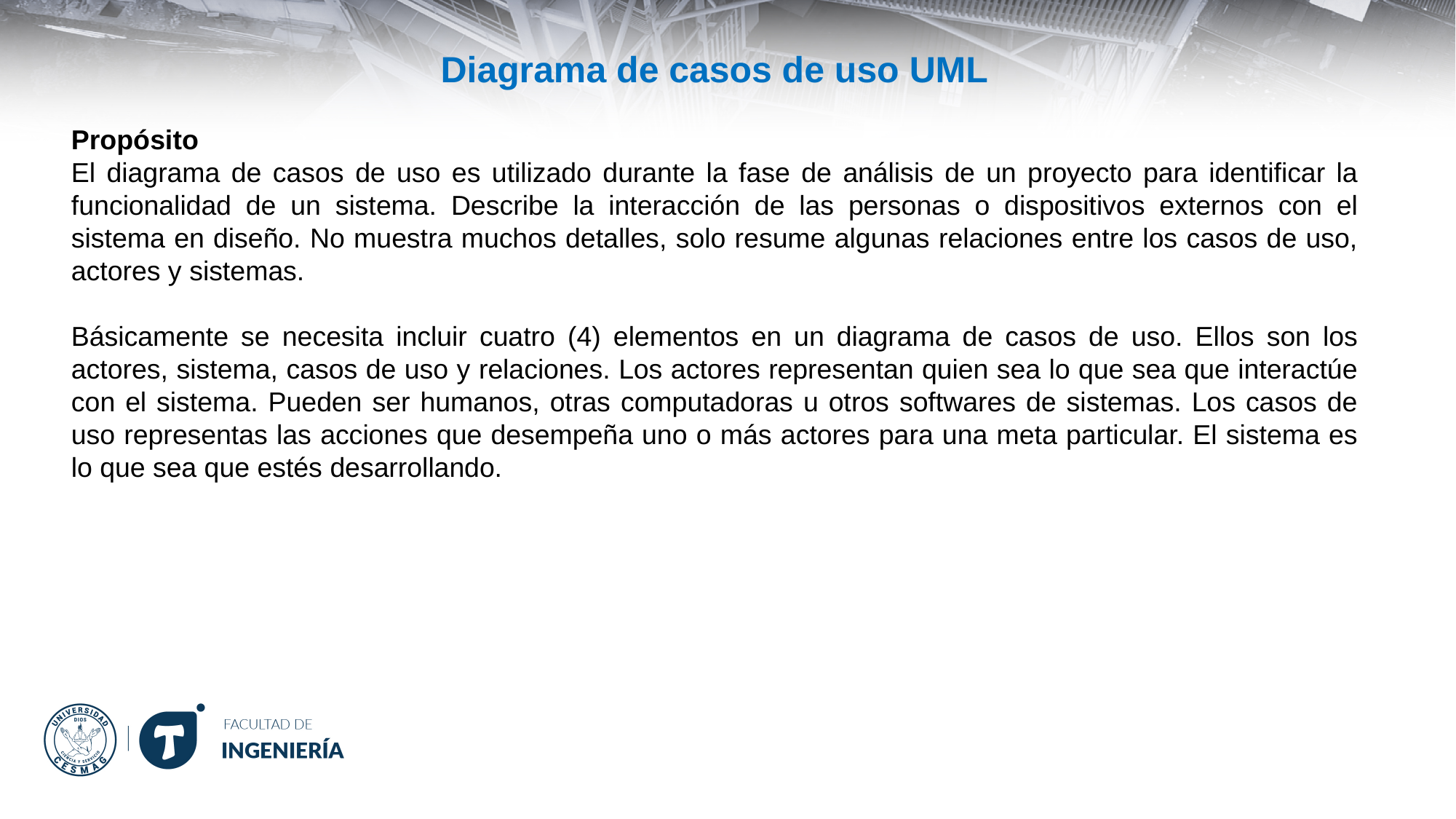

Diagrama de casos de uso UML

Propósito
El diagrama de casos de uso es utilizado durante la fase de análisis de un proyecto para identificar la funcionalidad de un sistema. Describe la interacción de las personas o dispositivos externos con el sistema en diseño. No muestra muchos detalles, solo resume algunas relaciones entre los casos de uso, actores y sistemas.

Básicamente se necesita incluir cuatro (4) elementos en un diagrama de casos de uso. Ellos son los actores, sistema, casos de uso y relaciones. Los actores representan quien sea lo que sea que interactúe con el sistema. Pueden ser humanos, otras computadoras u otros softwares de sistemas. Los casos de uso representas las acciones que desempeña uno o más actores para una meta particular. El sistema es lo que sea que estés desarrollando.